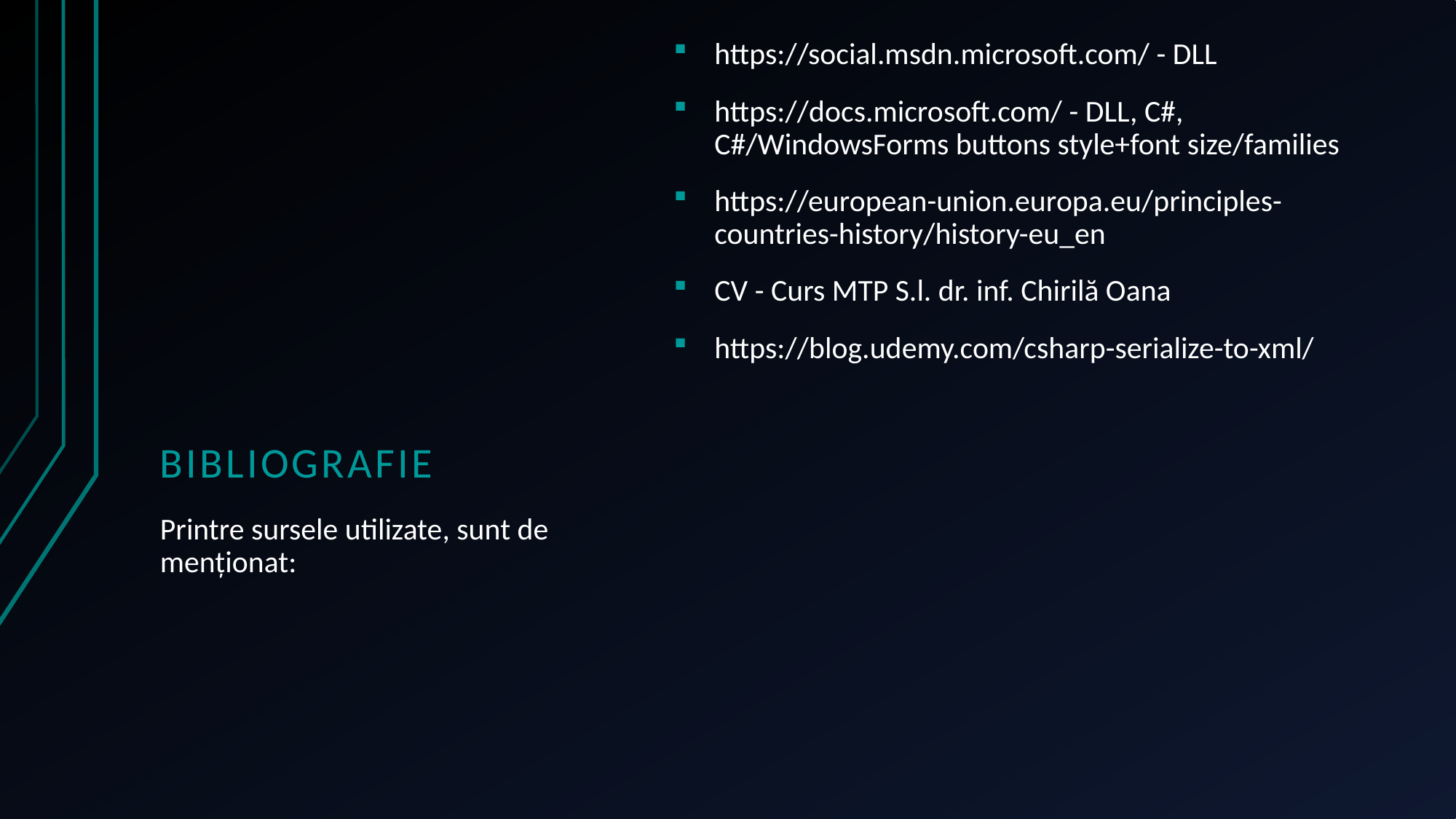

https://social.msdn.microsoft.com/ - DLL
https://docs.microsoft.com/ - DLL, C#, C#/WindowsForms buttons style+font size/families
https://european-union.europa.eu/principles-countries-history/history-eu_en
CV - Curs MTP S.l. dr. inf. Chirilă Oana
https://blog.udemy.com/csharp-serialize-to-xml/
# Bibliografie
Printre sursele utilizate, sunt de menționat: